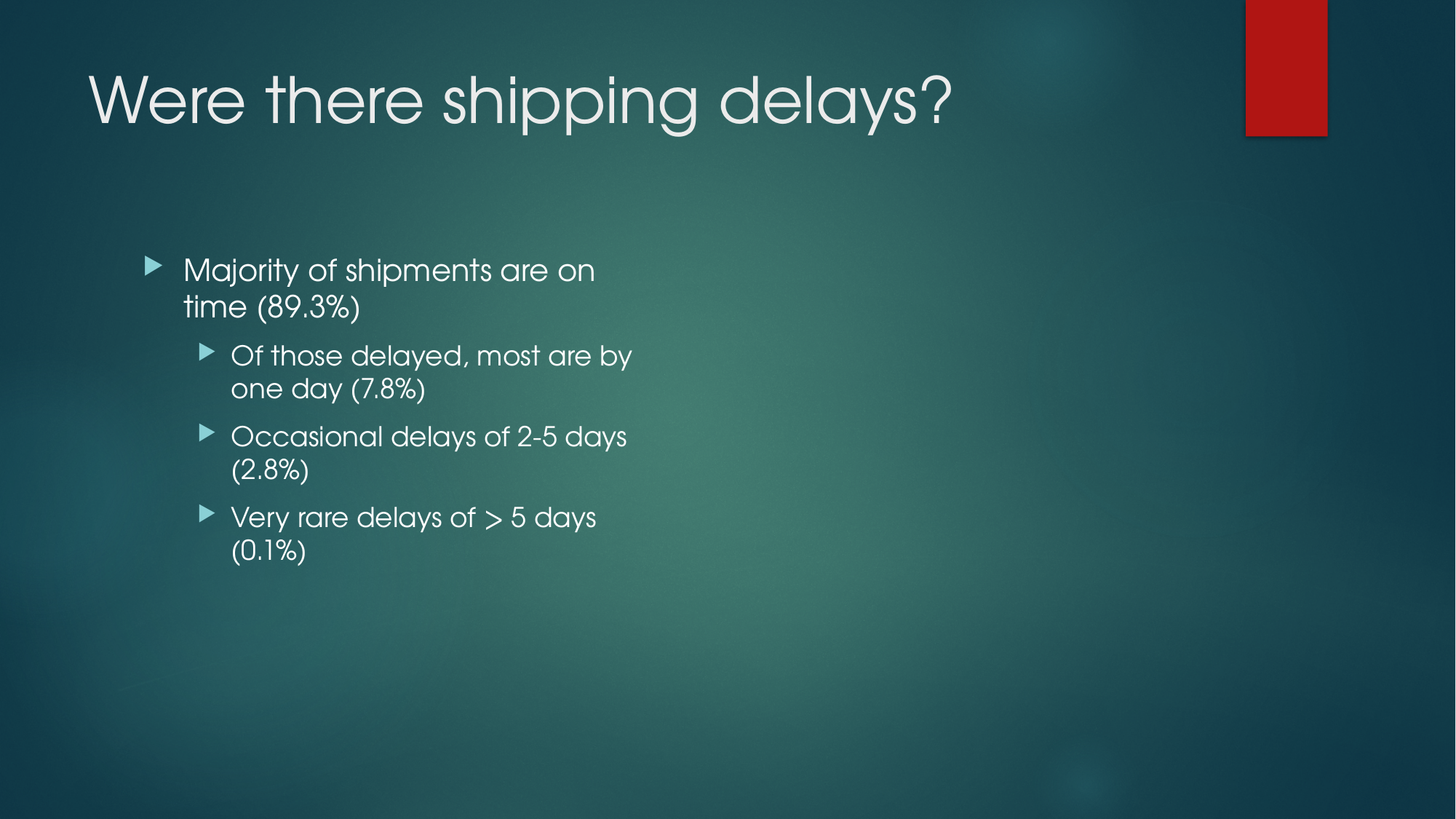

# Were there shipping delays?
Majority of shipments are on time (89.3%)
Of those delayed, most are by one day (7.8%)
Occasional delays of 2-5 days (2.8%)
Very rare delays of > 5 days (0.1%)